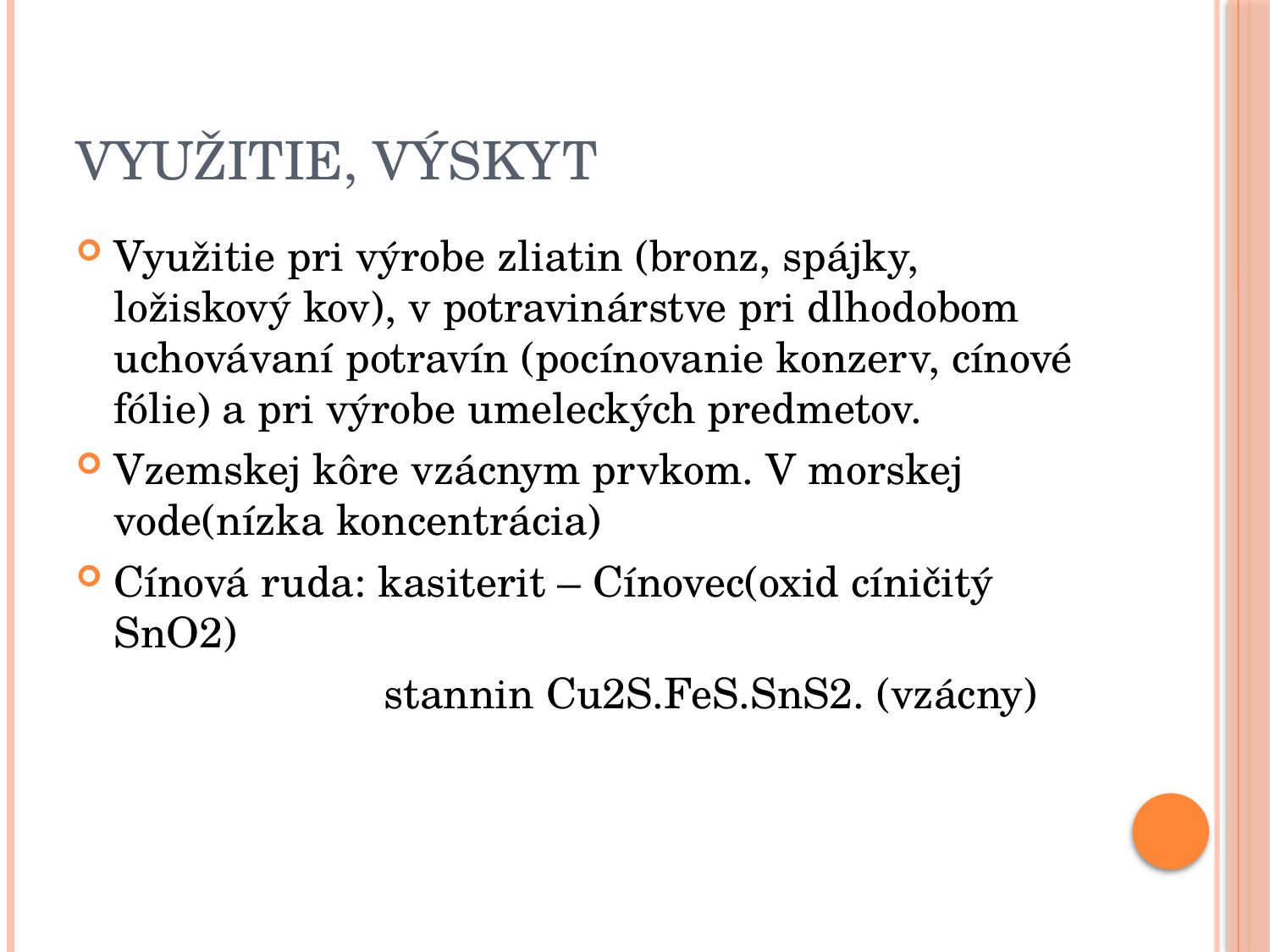

# Využitie, výskyt
Využitie pri výrobe zliatin (bronz, spájky, ložiskový kov), v potravinárstve pri dlhodobom uchovávaní potravín (pocínovanie konzerv, cínové fólie) a pri výrobe umeleckých predmetov.
V​​zemskej kôre vzácnym prvkom. V morskej vode(nízka koncentrácia)
Cínová ruda: kasiterit – Cínovec(oxid cíničitý SnO2)
                          stannin Cu2S.FeS.SnS2. (vzácny)